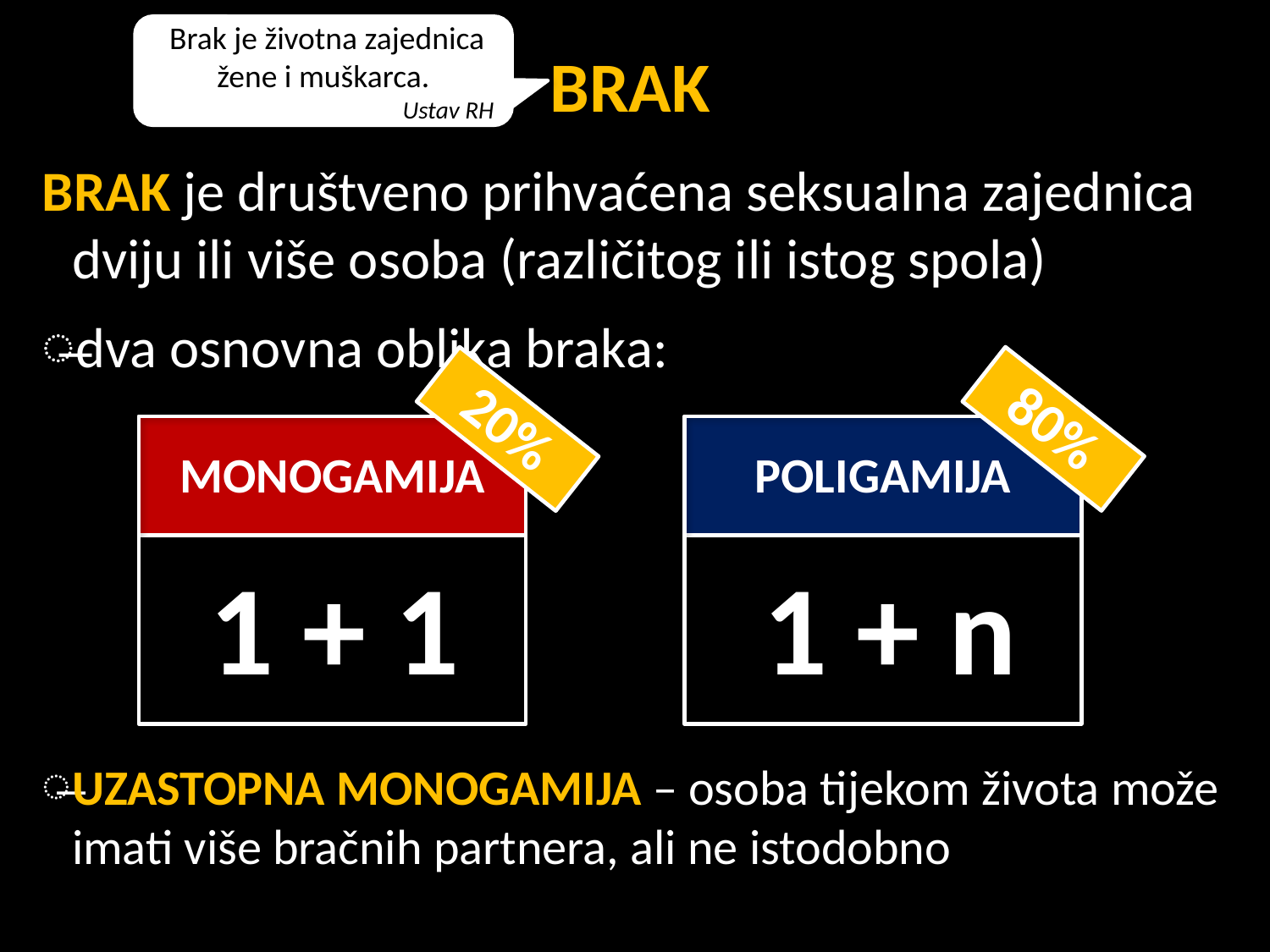

Brak je životna zajednica žene i muškarca.
Ustav RH
BRAK
BRAK je društveno prihvaćena seksualna zajednica dviju ili više osoba (različitog ili istog spola)
dva osnovna oblika braka:

UZASTOPNA MONOGAMIJA – osoba tijekom života može imati više bračnih partnera, ali ne istodobno
20%
80%
MONOGAMIJA

POLIGAMIJA

1 + 1
1 + n